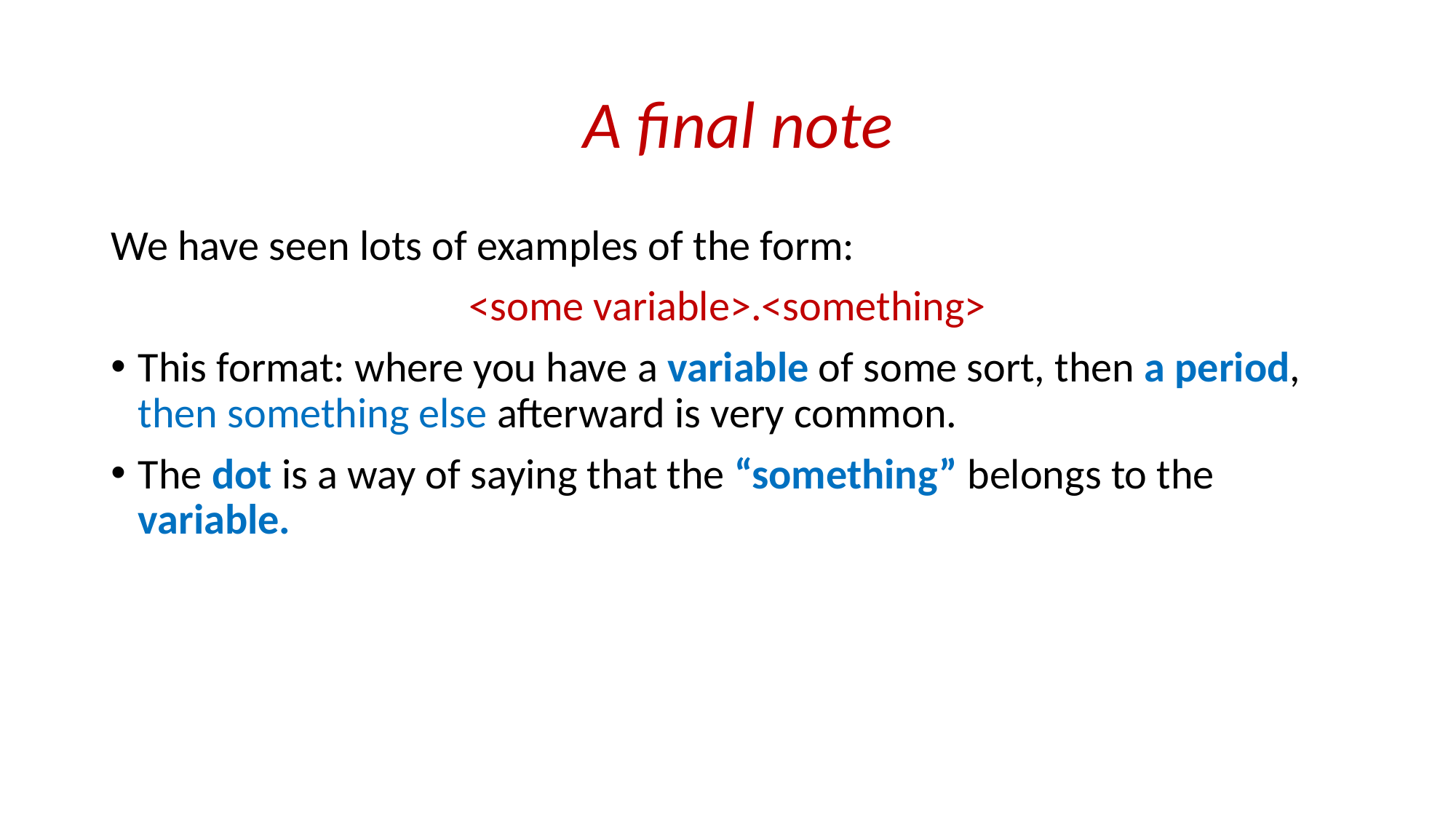

# A final note
We have seen lots of examples of the form:
<some variable>.<something>
This format: where you have a variable of some sort, then a period, then something else afterward is very common.
The dot is a way of saying that the “something” belongs to the variable.